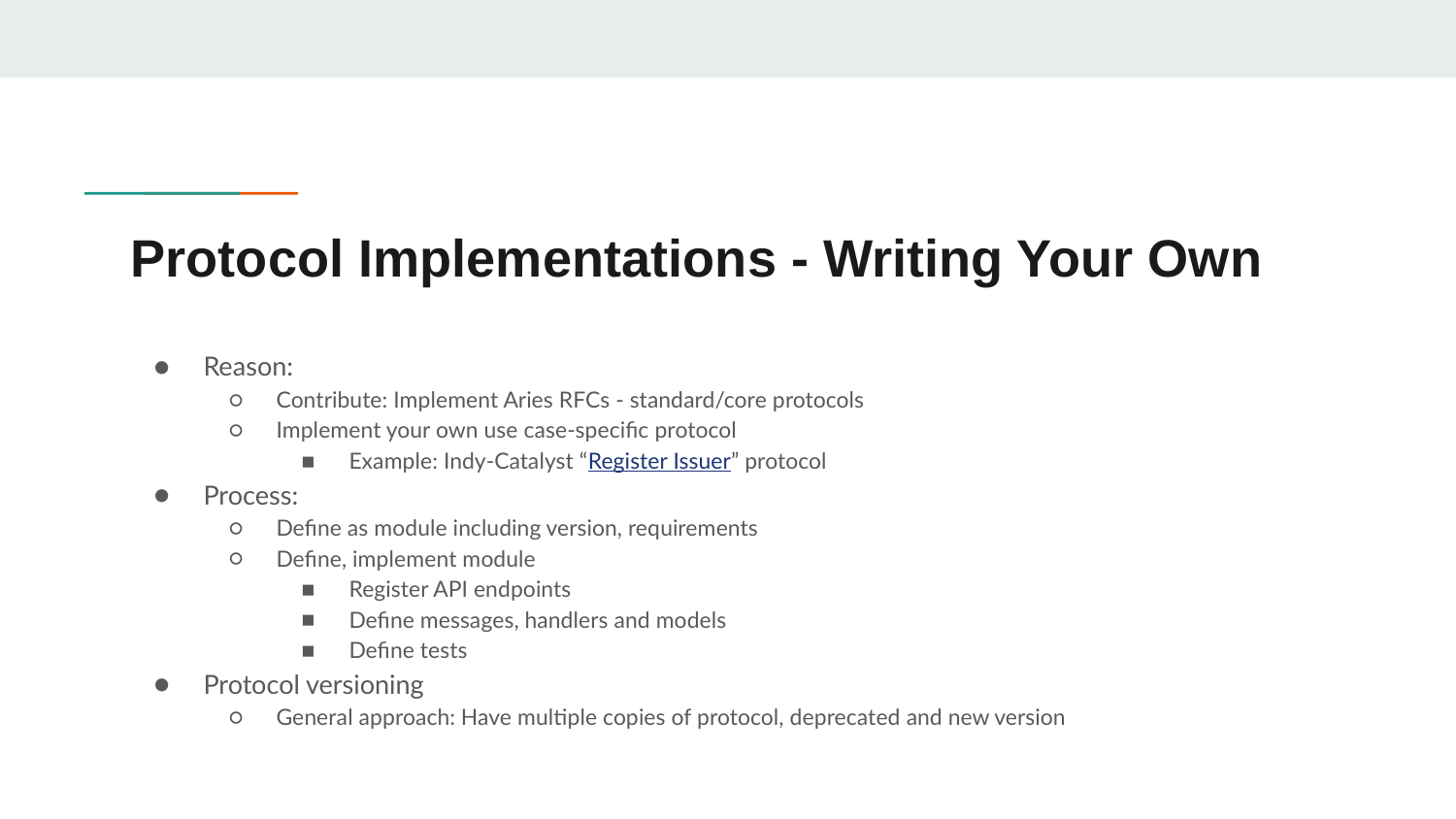

# Protocol Implementations - Writing Your Own
Reason:
Contribute: Implement Aries RFCs - standard/core protocols
Implement your own use case-specific protocol
Example: Indy-Catalyst “Register Issuer” protocol
Process:
Define as module including version, requirements
Define, implement module
Register API endpoints
Define messages, handlers and models
Define tests
Protocol versioning
General approach: Have multiple copies of protocol, deprecated and new version